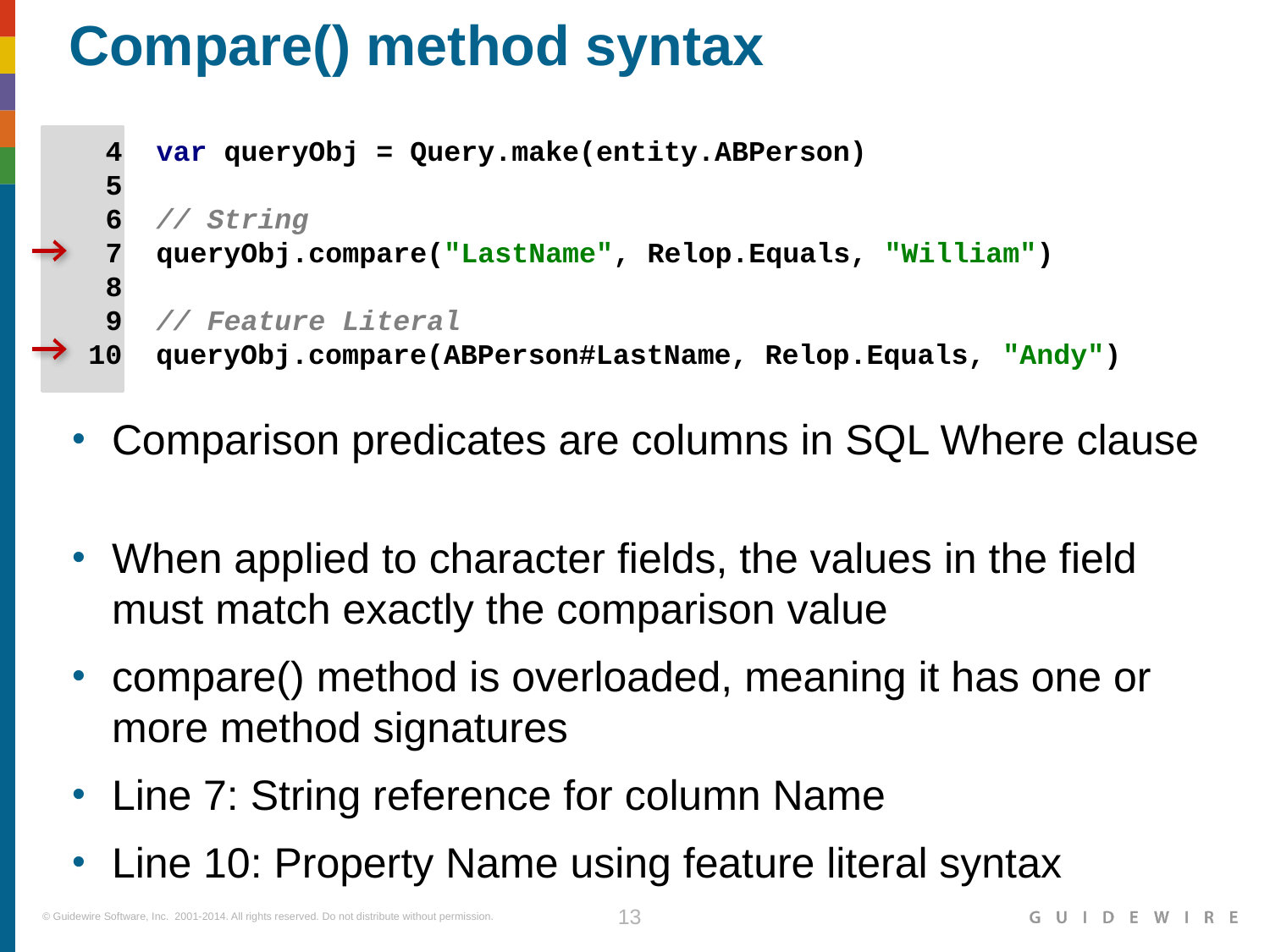

# Compare() method syntax
   4  var queryObj = Query.make(entity.ABPerson)
   5
   6  // String
   7  queryObj.compare("LastName", Relop.Equals, "William")
   8
   9  // Feature Literal
  10  queryObj.compare(ABPerson#LastName, Relop.Equals, "Andy")

Comparison predicates are columns in SQL Where clause
When applied to character fields, the values in the field must match exactly the comparison value
compare() method is overloaded, meaning it has one or more method signatures
Line 7: String reference for column Name
Line 10: Property Name using feature literal syntax

|EOS~013|